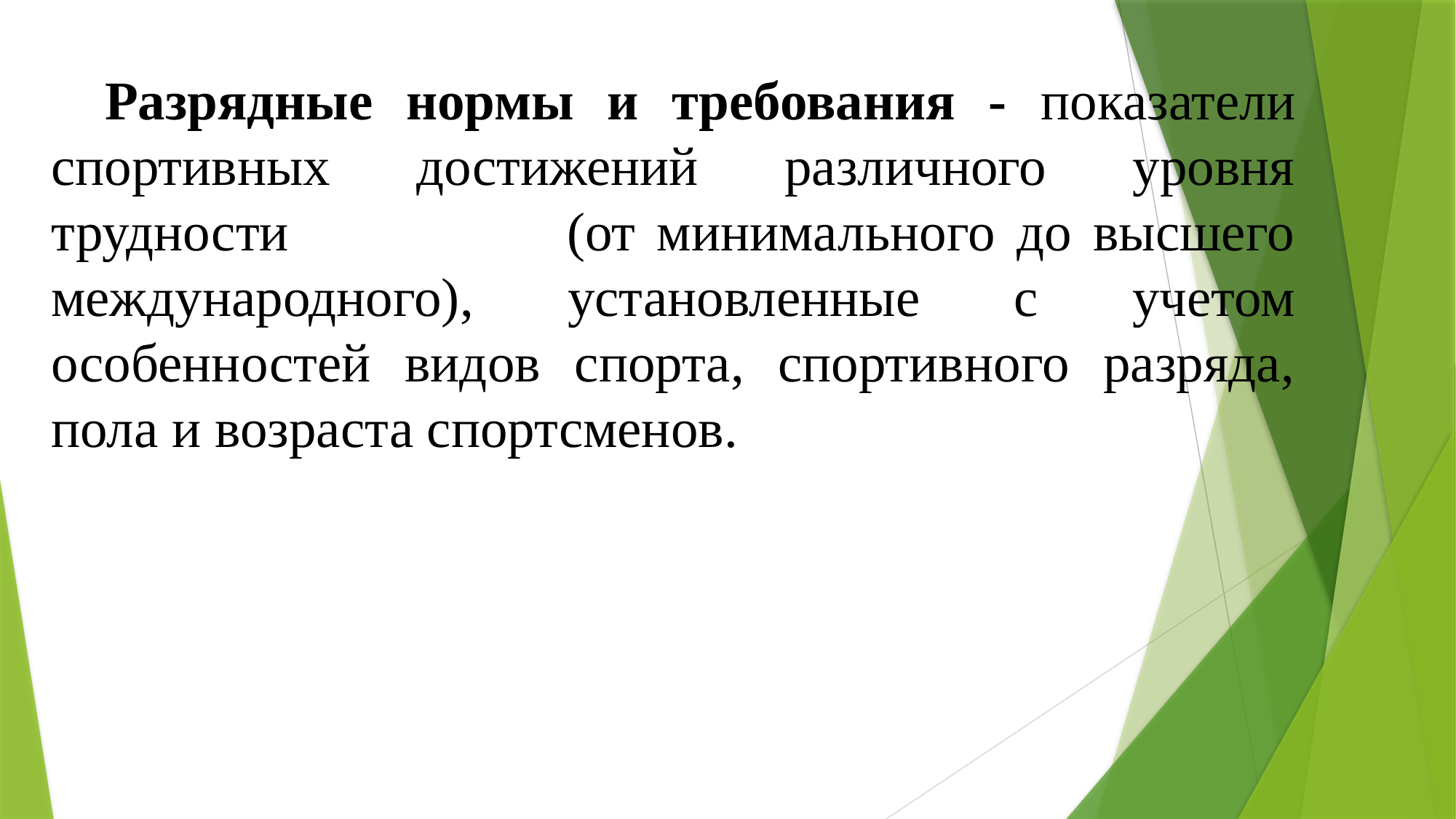

Разрядные нормы и требования - показатели спортивных достижений различного уровня трудности             (от минимального до высшего международного), установленные с учетом особенностей видов спорта, спортивного разряда, пола и возраста спортсменов.